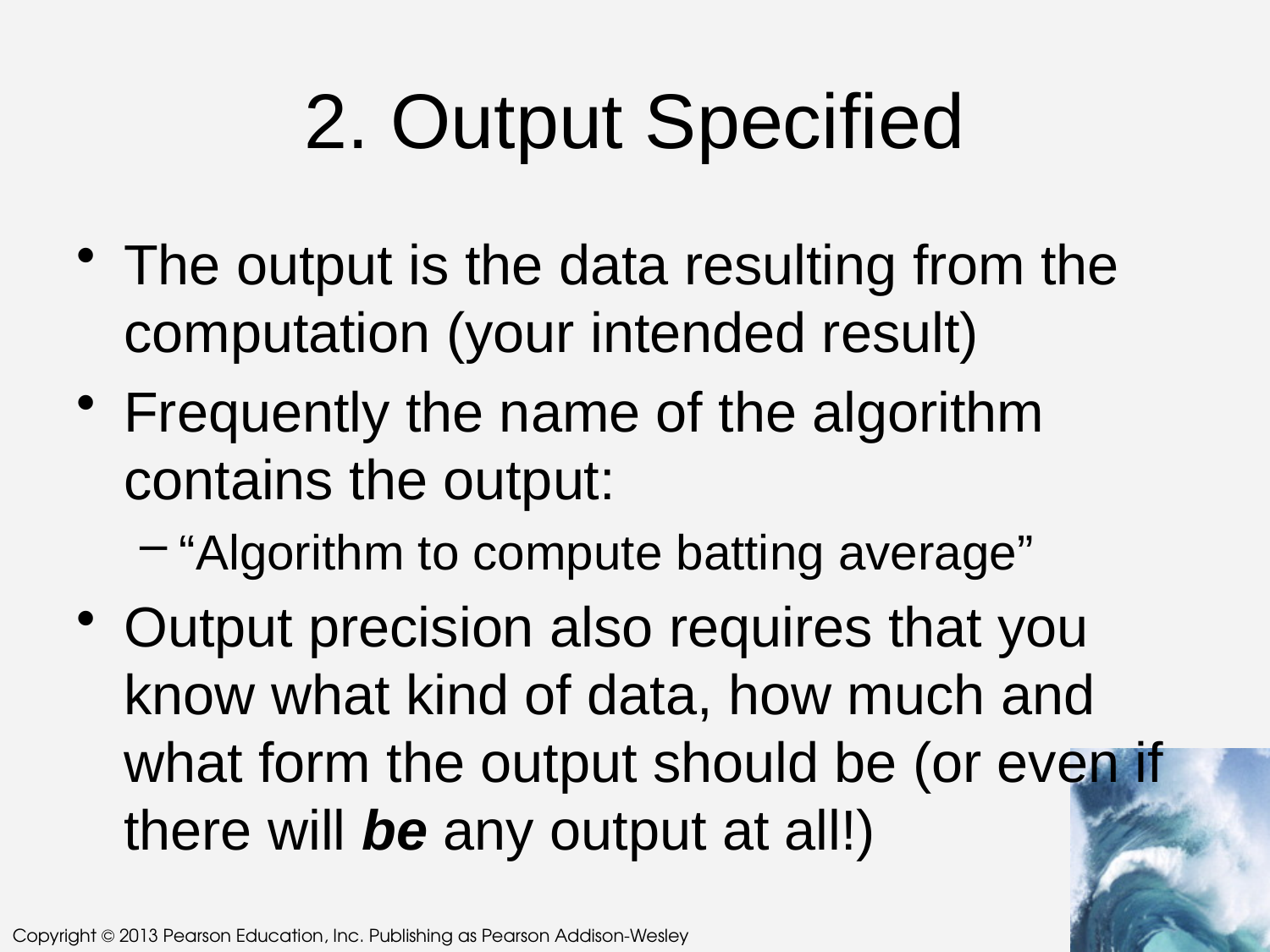

# 2. Output Specified
The output is the data resulting from the computation (your intended result)
Frequently the name of the algorithm contains the output:
“Algorithm to compute batting average”
Output precision also requires that you know what kind of data, how much and what form the output should be (or even if there will be any output at all!)